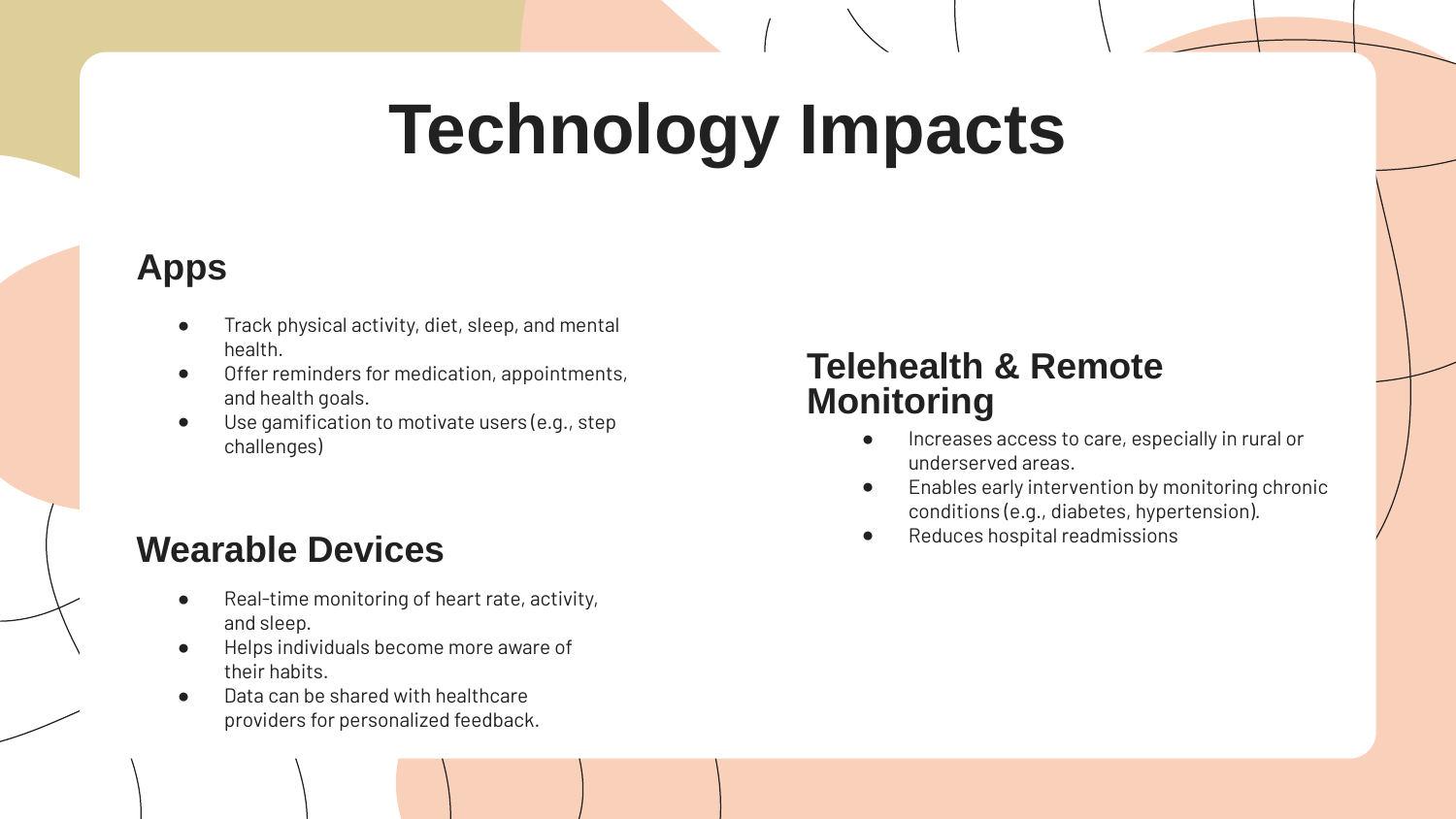

Technology Impacts
# Apps
Track physical activity, diet, sleep, and mental health.
Offer reminders for medication, appointments, and health goals.
Use gamification to motivate users (e.g., step challenges)
Telehealth & Remote Monitoring
Increases access to care, especially in rural or underserved areas.
Enables early intervention by monitoring chronic conditions (e.g., diabetes, hypertension).
Reduces hospital readmissions
Wearable Devices
Real-time monitoring of heart rate, activity, and sleep.
Helps individuals become more aware of their habits.
Data can be shared with healthcare providers for personalized feedback.